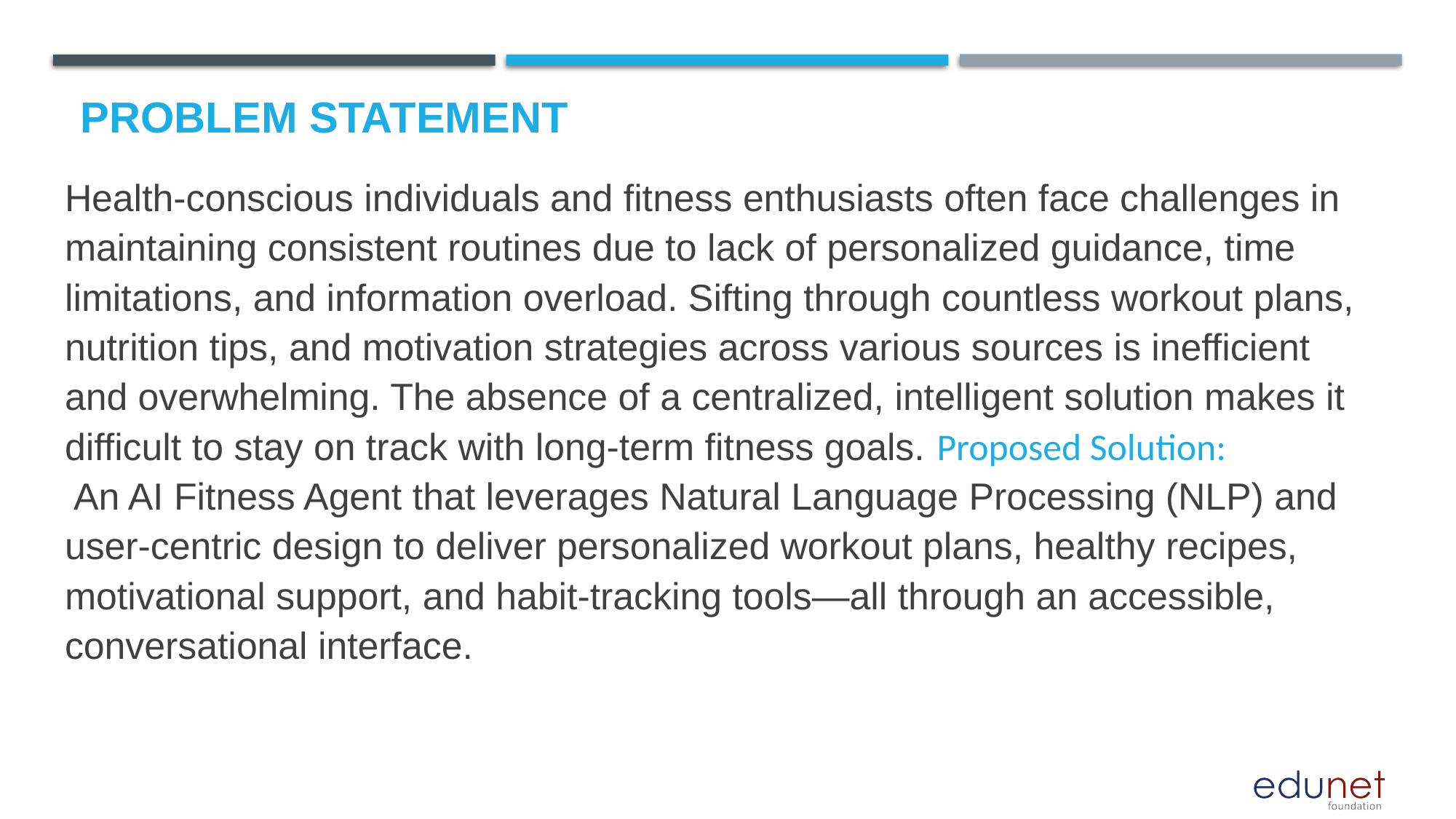

# Problem Statement
Health-conscious individuals and fitness enthusiasts often face challenges in maintaining consistent routines due to lack of personalized guidance, time limitations, and information overload. Sifting through countless workout plans, nutrition tips, and motivation strategies across various sources is inefficient and overwhelming. The absence of a centralized, intelligent solution makes it difficult to stay on track with long-term fitness goals. Proposed Solution:
 An AI Fitness Agent that leverages Natural Language Processing (NLP) and user-centric design to deliver personalized workout plans, healthy recipes, motivational support, and habit-tracking tools—all through an accessible, conversational interface.